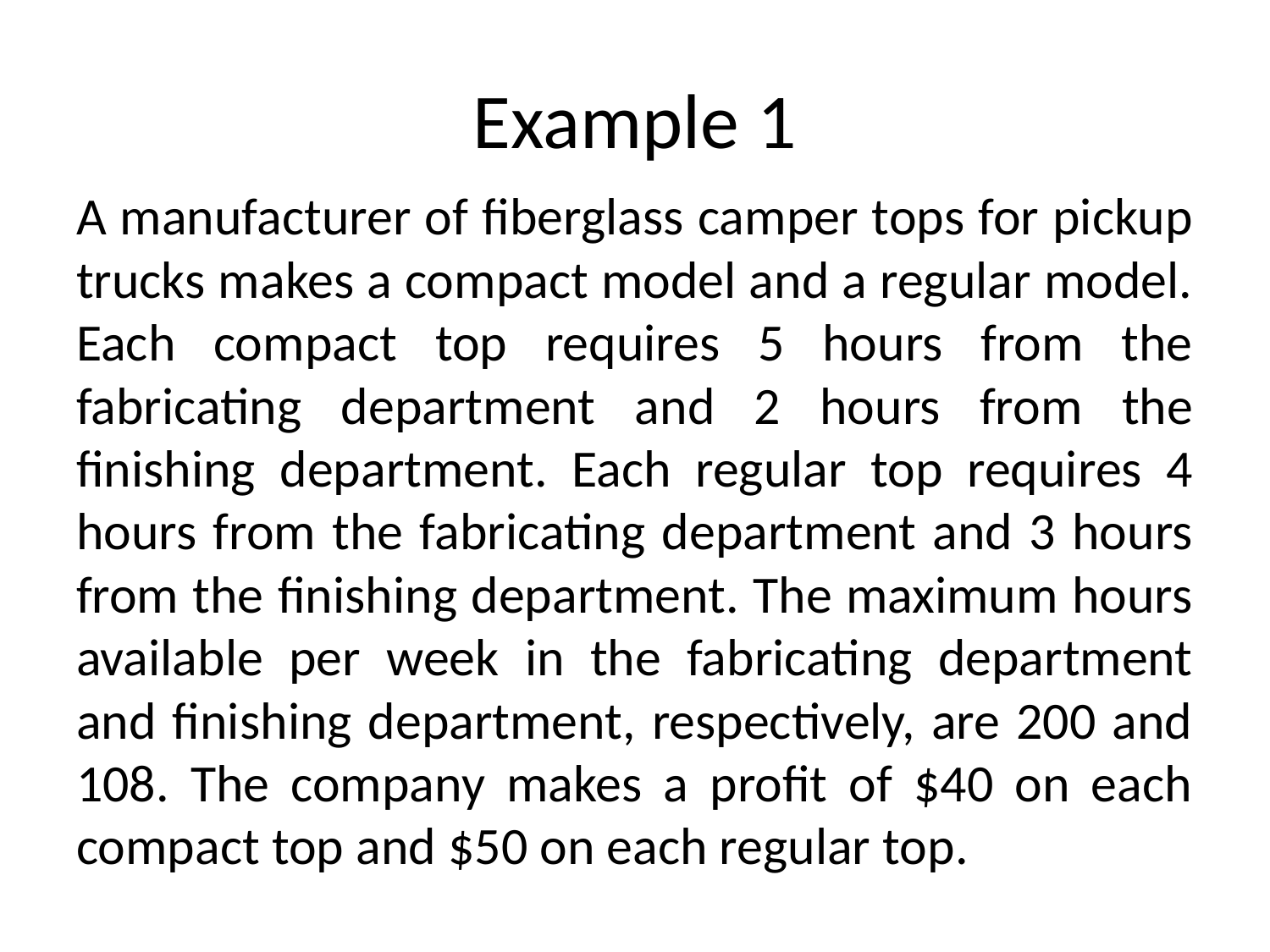

# Example 1
A manufacturer of fiberglass camper tops for pickup trucks makes a compact model and a regular model. Each compact top requires 5 hours from the fabricating department and 2 hours from the finishing department. Each regular top requires 4 hours from the fabricating department and 3 hours from the finishing department. The maximum hours available per week in the fabricating department and finishing department, respectively, are 200 and 108. The company makes a profit of $40 on each compact top and $50 on each regular top.